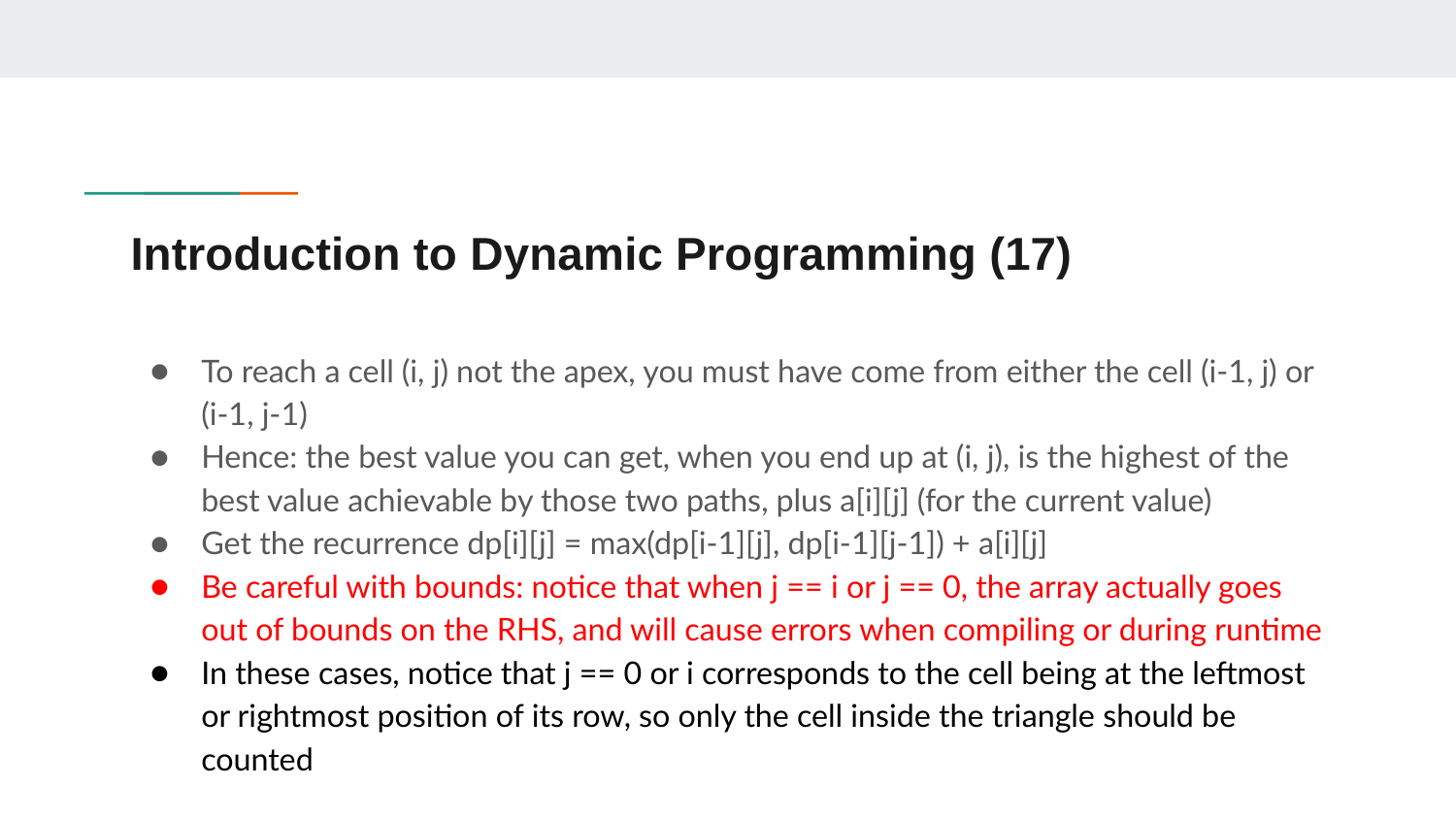

# Introduction to Dynamic Programming (17)
To reach a cell (i, j) not the apex, you must have come from either the cell (i-1, j) or (i-1, j-1)
Hence: the best value you can get, when you end up at (i, j), is the highest of the best value achievable by those two paths, plus a[i][j] (for the current value)
Get the recurrence dp[i][j] = max(dp[i-1][j], dp[i-1][j-1]) + a[i][j]
Be careful with bounds: notice that when j == i or j == 0, the array actually goes out of bounds on the RHS, and will cause errors when compiling or during runtime
In these cases, notice that j == 0 or i corresponds to the cell being at the leftmost or rightmost position of its row, so only the cell inside the triangle should be counted